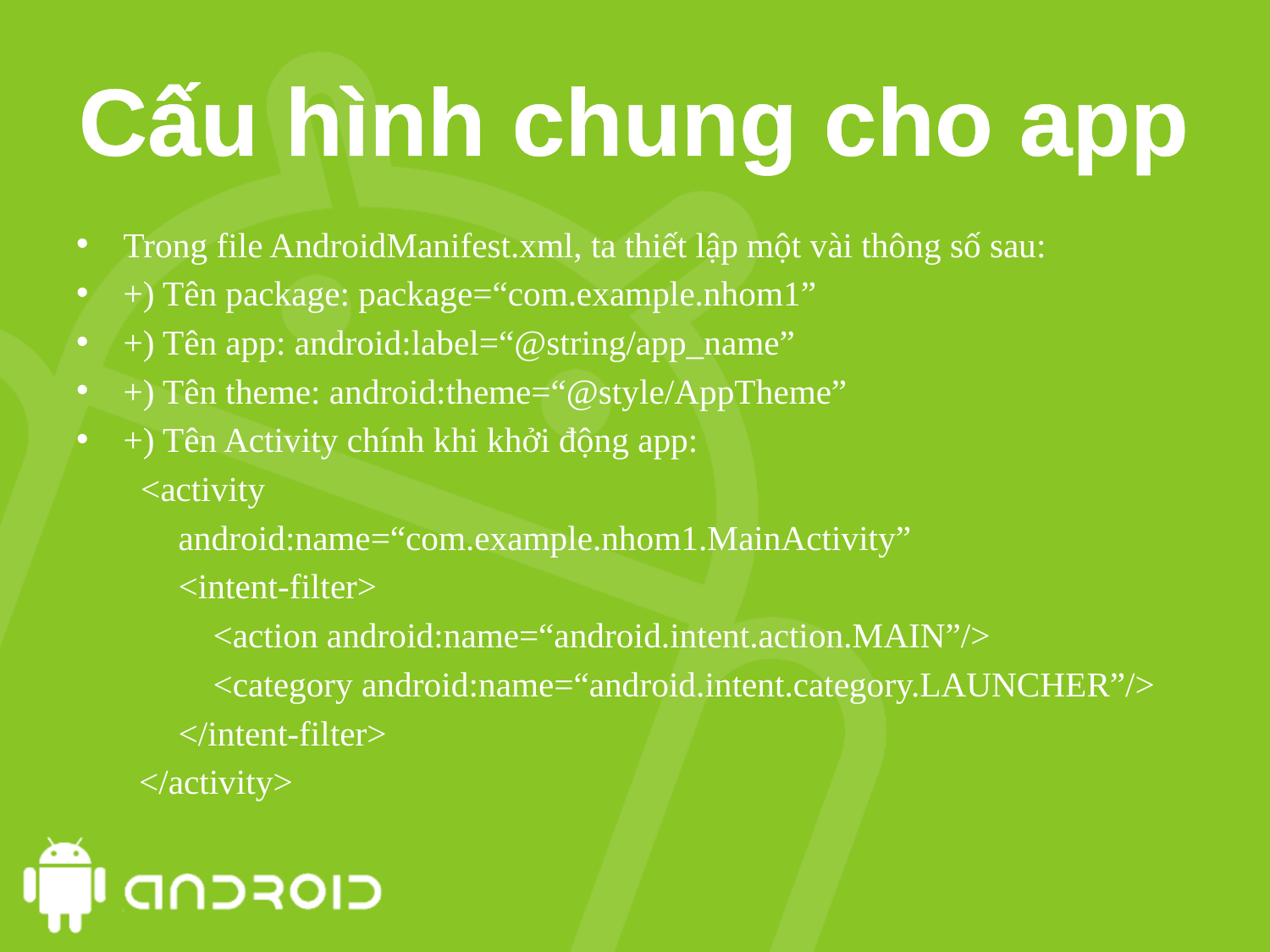

# Cấu hình chung cho app
Trong file AndroidManifest.xml, ta thiết lập một vài thông số sau:
+) Tên package: package=“com.example.nhom1”
+) Tên app: android:label=“@string/app_name”
+) Tên theme: android:theme=“@style/AppTheme”
+) Tên Activity chính khi khởi động app:
	  <activity
	android:name=“com.example.nhom1.MainActivity”
		<intent-filter>
		    <action android:name=“android.intent.action.MAIN”/>
		    <category android:name=“android.intent.category.LAUNCHER”/>
		</intent-filter>
</activity>